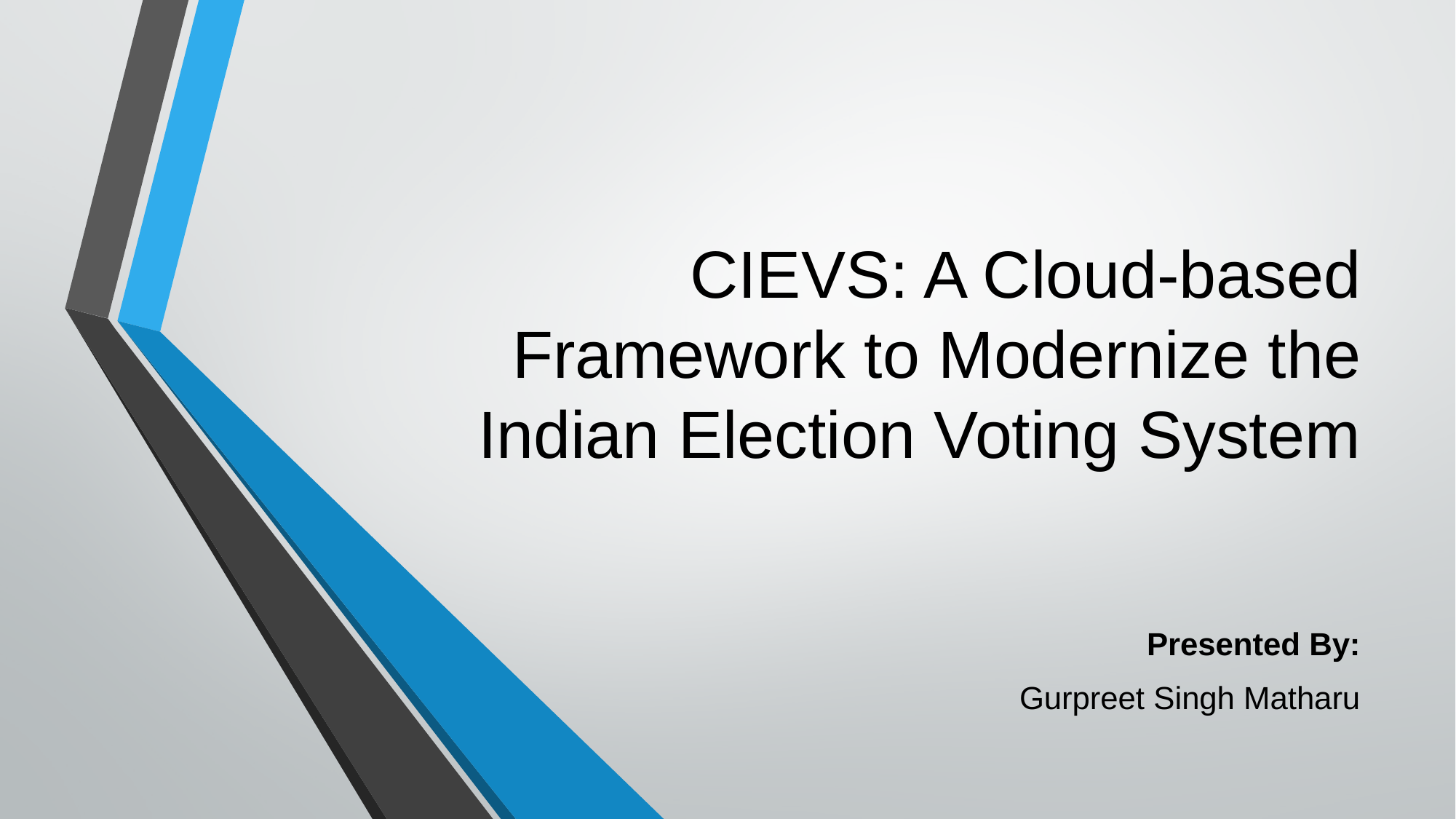

# CIEVS: A Cloud-based Framework to Modernize the Indian Election Voting System

Presented By:
Gurpreet Singh Matharu